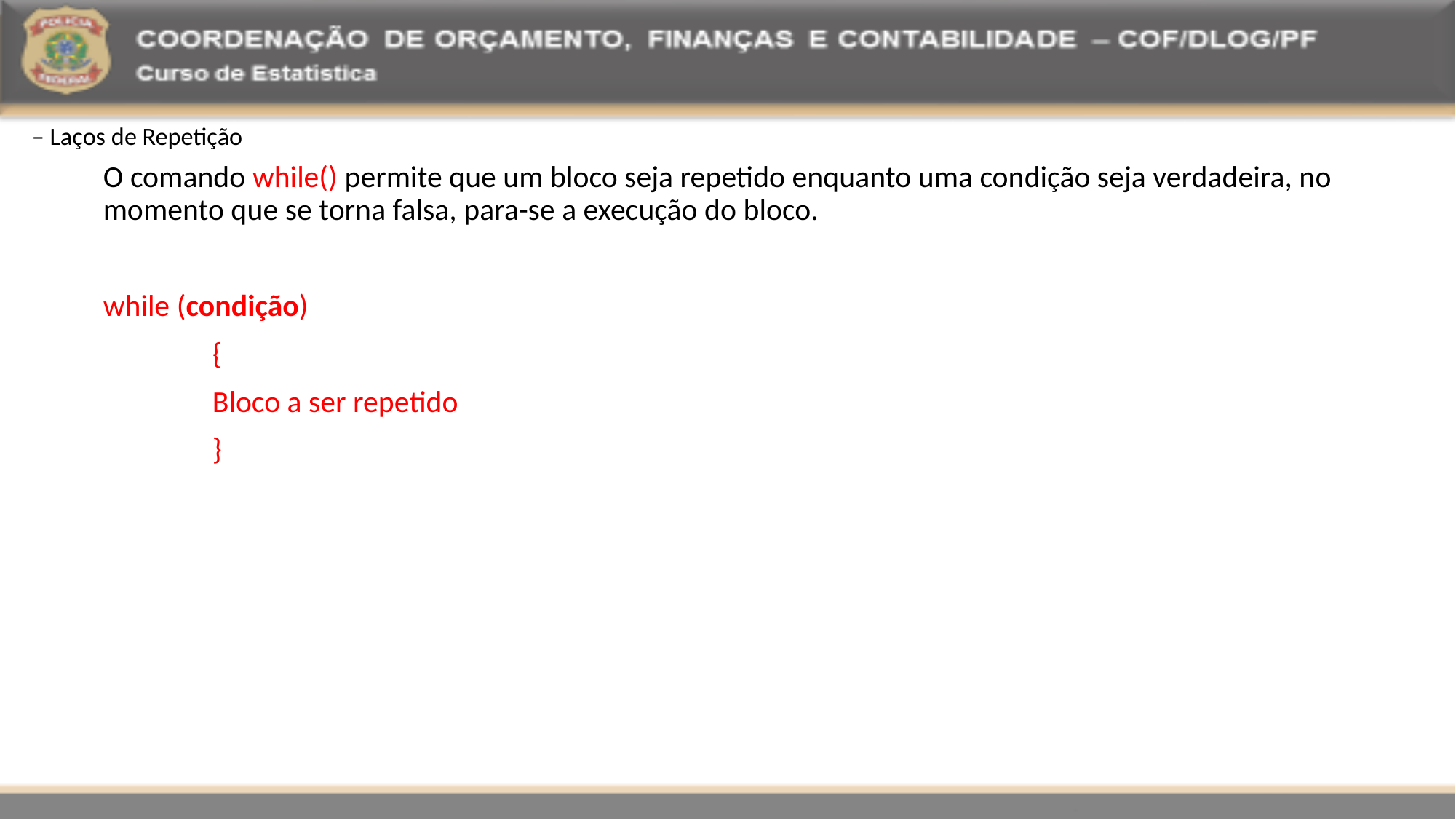

– Laços de Repetição
O comando while() permite que um bloco seja repetido enquanto uma condição seja verdadeira, no momento que se torna falsa, para-se a execução do bloco.

while (condição)
	{
	Bloco a ser repetido
	}